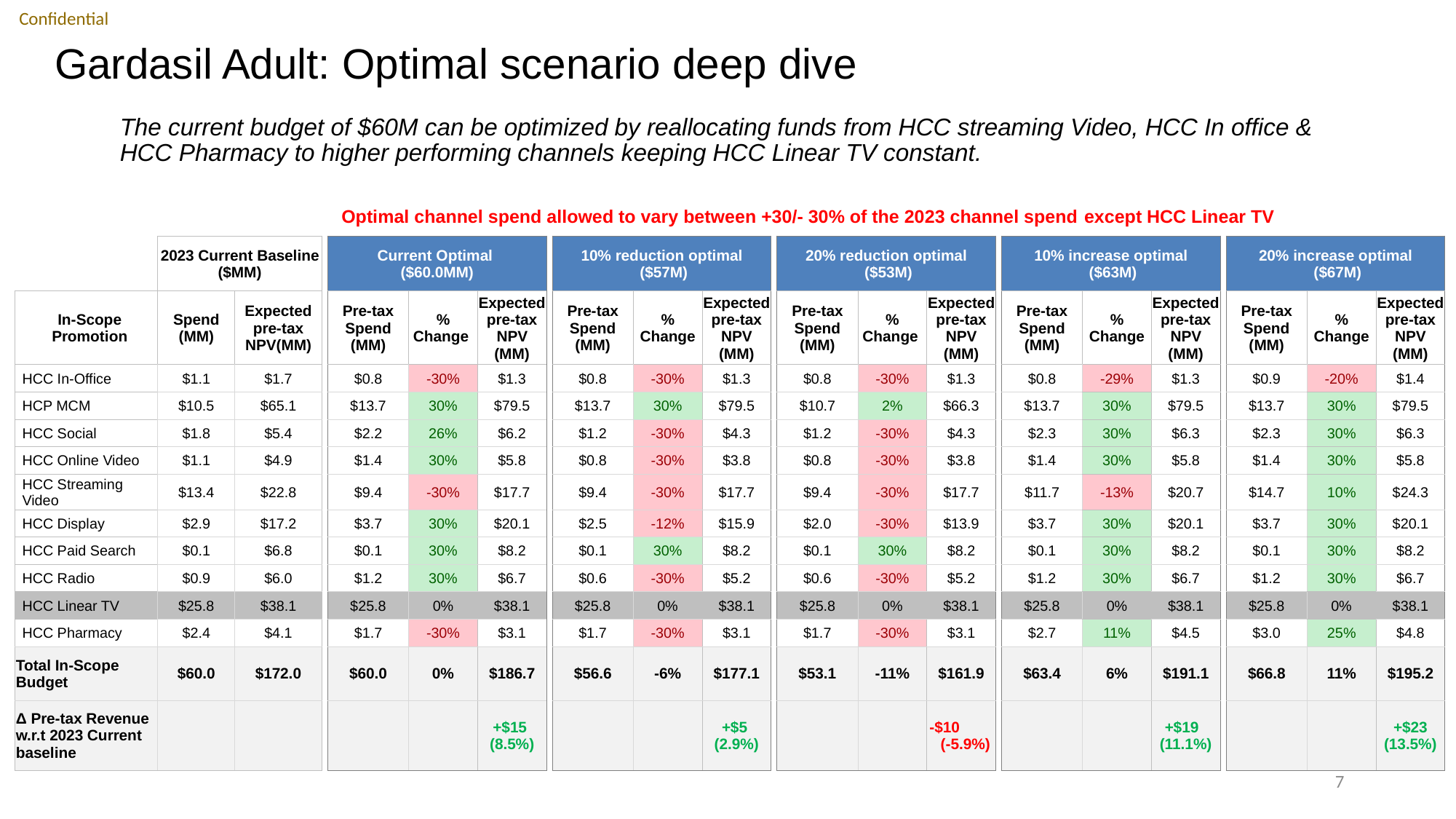

# Gardasil Adult: Optimal scenario deep dive
The current budget of $60M can be optimized by reallocating funds from HCC streaming Video, HCC In office & HCC Pharmacy to higher performing channels keeping HCC Linear TV constant.

Optimal channel spend allowed to vary between +30/- 30% of the 2023 channel spend except HCC Linear TV
|  | 2023 Current Baseline ($MM) |  |  | Current Optimal ($60.0MM) |  |  |  | 10% reduction optimal ($57M) |  |  |  | 20% reduction optimal ($53M) |  |  |  | 10% increase optimal ($63M) |  |  |  | 20% increase optimal ($67M) |  |  |
| --- | --- | --- | --- | --- | --- | --- | --- | --- | --- | --- | --- | --- | --- | --- | --- | --- | --- | --- | --- | --- | --- | --- |
| In-Scope Promotion | Spend (MM) | Expected pre-tax NPV(MM) |  | Pre-tax Spend (MM) | % Change | Expected pre-tax NPV (MM) |  | Pre-tax Spend (MM) | % Change | Expected pre-tax NPV (MM) |  | Pre-tax Spend (MM) | % Change | Expected pre-tax NPV (MM) |  | Pre-tax Spend (MM) | % Change | Expected pre-tax NPV (MM) |  | Pre-tax Spend (MM) | % Change | Expected pre-tax NPV (MM) |
| HCC In-Office | $1.1 | $1.7 |  | $0.8 | -30% | $1.3 |  | $0.8 | -30% | $1.3 |  | $0.8 | -30% | $1.3 |  | $0.8 | -29% | $1.3 |  | $0.9 | -20% | $1.4 |
| HCP MCM | $10.5 | $65.1 |  | $13.7 | 30% | $79.5 |  | $13.7 | 30% | $79.5 |  | $10.7 | 2% | $66.3 |  | $13.7 | 30% | $79.5 |  | $13.7 | 30% | $79.5 |
| HCC Social | $1.8 | $5.4 |  | $2.2 | 26% | $6.2 |  | $1.2 | -30% | $4.3 |  | $1.2 | -30% | $4.3 |  | $2.3 | 30% | $6.3 |  | $2.3 | 30% | $6.3 |
| HCC Online Video | $1.1 | $4.9 |  | $1.4 | 30% | $5.8 |  | $0.8 | -30% | $3.8 |  | $0.8 | -30% | $3.8 |  | $1.4 | 30% | $5.8 |  | $1.4 | 30% | $5.8 |
| HCC Streaming Video | $13.4 | $22.8 |  | $9.4 | -30% | $17.7 |  | $9.4 | -30% | $17.7 |  | $9.4 | -30% | $17.7 |  | $11.7 | -13% | $20.7 |  | $14.7 | 10% | $24.3 |
| HCC Display | $2.9 | $17.2 |  | $3.7 | 30% | $20.1 |  | $2.5 | -12% | $15.9 |  | $2.0 | -30% | $13.9 |  | $3.7 | 30% | $20.1 |  | $3.7 | 30% | $20.1 |
| HCC Paid Search | $0.1 | $6.8 |  | $0.1 | 30% | $8.2 |  | $0.1 | 30% | $8.2 |  | $0.1 | 30% | $8.2 |  | $0.1 | 30% | $8.2 |  | $0.1 | 30% | $8.2 |
| HCC Radio | $0.9 | $6.0 |  | $1.2 | 30% | $6.7 |  | $0.6 | -30% | $5.2 |  | $0.6 | -30% | $5.2 |  | $1.2 | 30% | $6.7 |  | $1.2 | 30% | $6.7 |
| HCC Linear TV | $25.8 | $38.1 |  | $25.8 | 0% | $38.1 |  | $25.8 | 0% | $38.1 |  | $25.8 | 0% | $38.1 |  | $25.8 | 0% | $38.1 |  | $25.8 | 0% | $38.1 |
| HCC Pharmacy | $2.4 | $4.1 |  | $1.7 | -30% | $3.1 |  | $1.7 | -30% | $3.1 |  | $1.7 | -30% | $3.1 |  | $2.7 | 11% | $4.5 |  | $3.0 | 25% | $4.8 |
| Total In-Scope Budget | $60.0 | $172.0 |  | $60.0 | 0% | $186.7 |  | $56.6 | -6% | $177.1 |  | $53.1 | -11% | $161.9 |  | $63.4 | 6% | $191.1 |  | $66.8 | 11% | $195.2 |
| Δ Pre-tax Revenue w.r.t 2023 Current baseline |  |  |  |  |  | +$15 (8.5%) |  |  |  | +$5 (2.9%) |  |  |  | -$10 (-5.9%) |  |  |  | +$19 (11.1%) |  |  |  | +$23 (13.5%) |
7